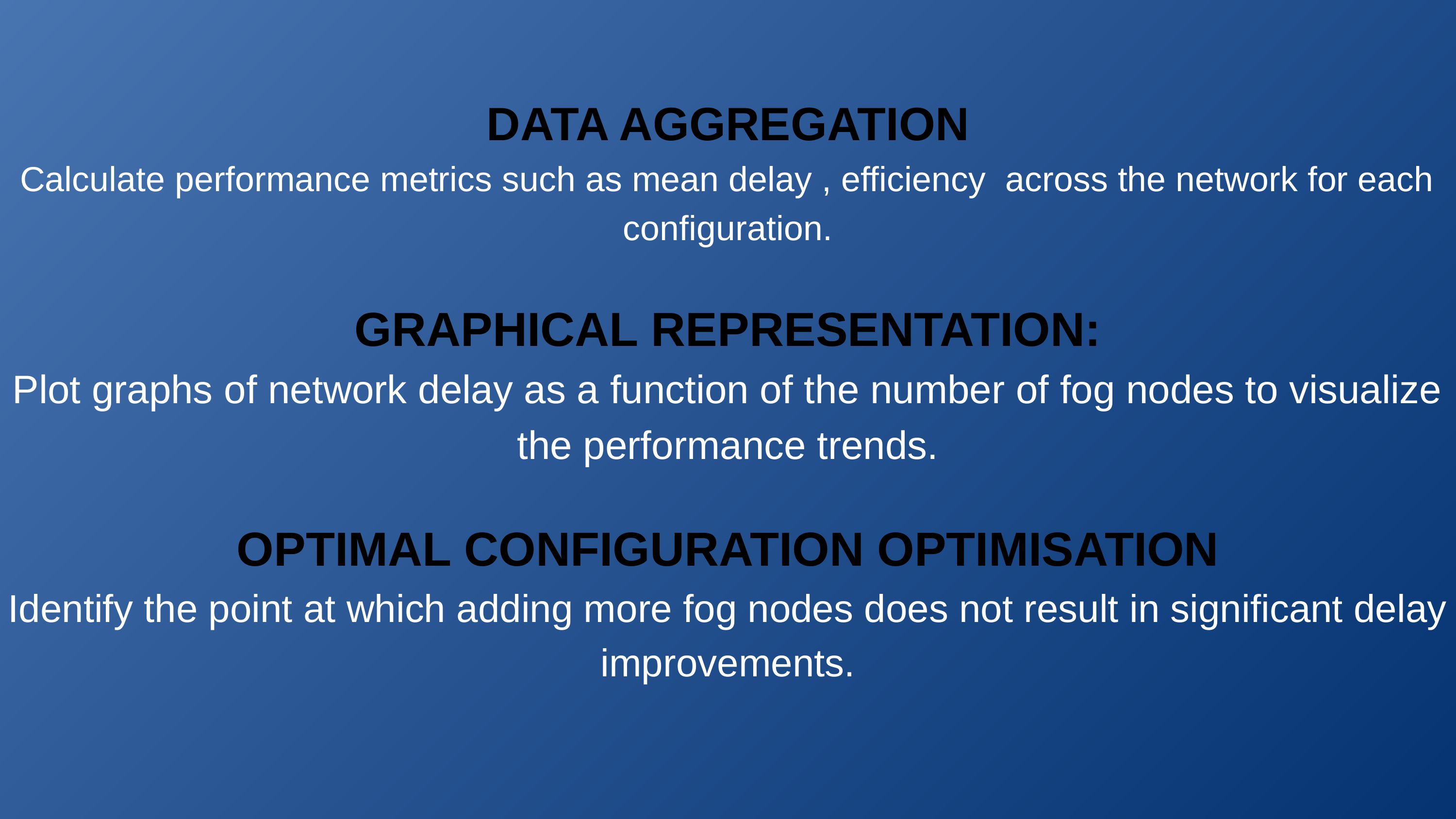

DATA AGGREGATION
Calculate performance metrics such as mean delay , efficiency  across the network for each configuration.

GRAPHICAL REPRESENTATION:
Plot graphs of network delay as a function of the number of fog nodes to visualize the performance trends.

OPTIMAL CONFIGURATION OPTIMISATION
Identify the point at which adding more fog nodes does not result in significant delay improvements.